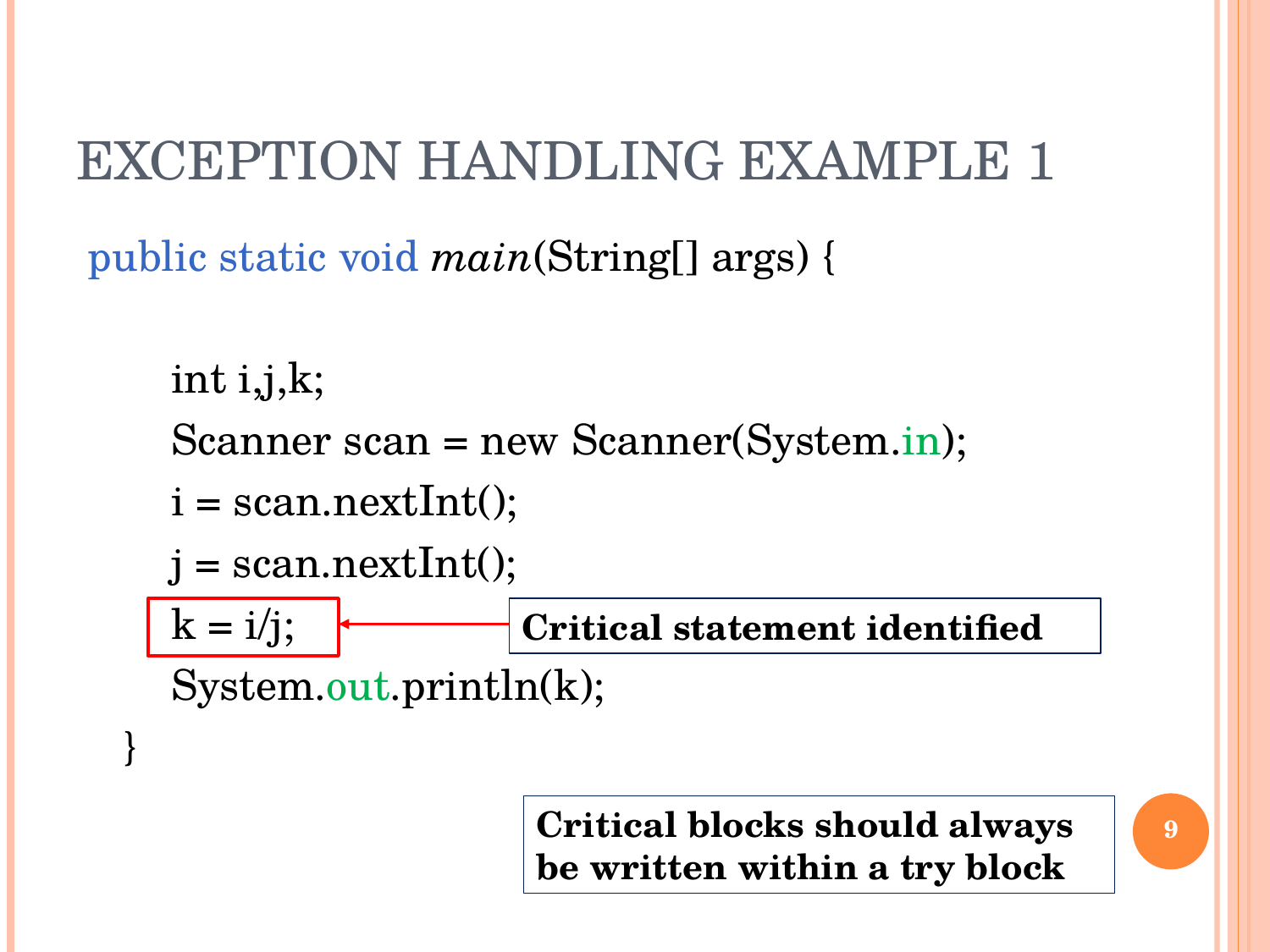

# Exception handling Example 1
 public static void main(String[] args) {

        int i,j,k;
        Scanner scan = new Scanner(System.in);
        i = scan.nextInt();
        j = scan.nextInt();
        k = i/j;
        System.out.println(k);
    }

Critical statement identified
Critical blocks should always be written within a try block
9